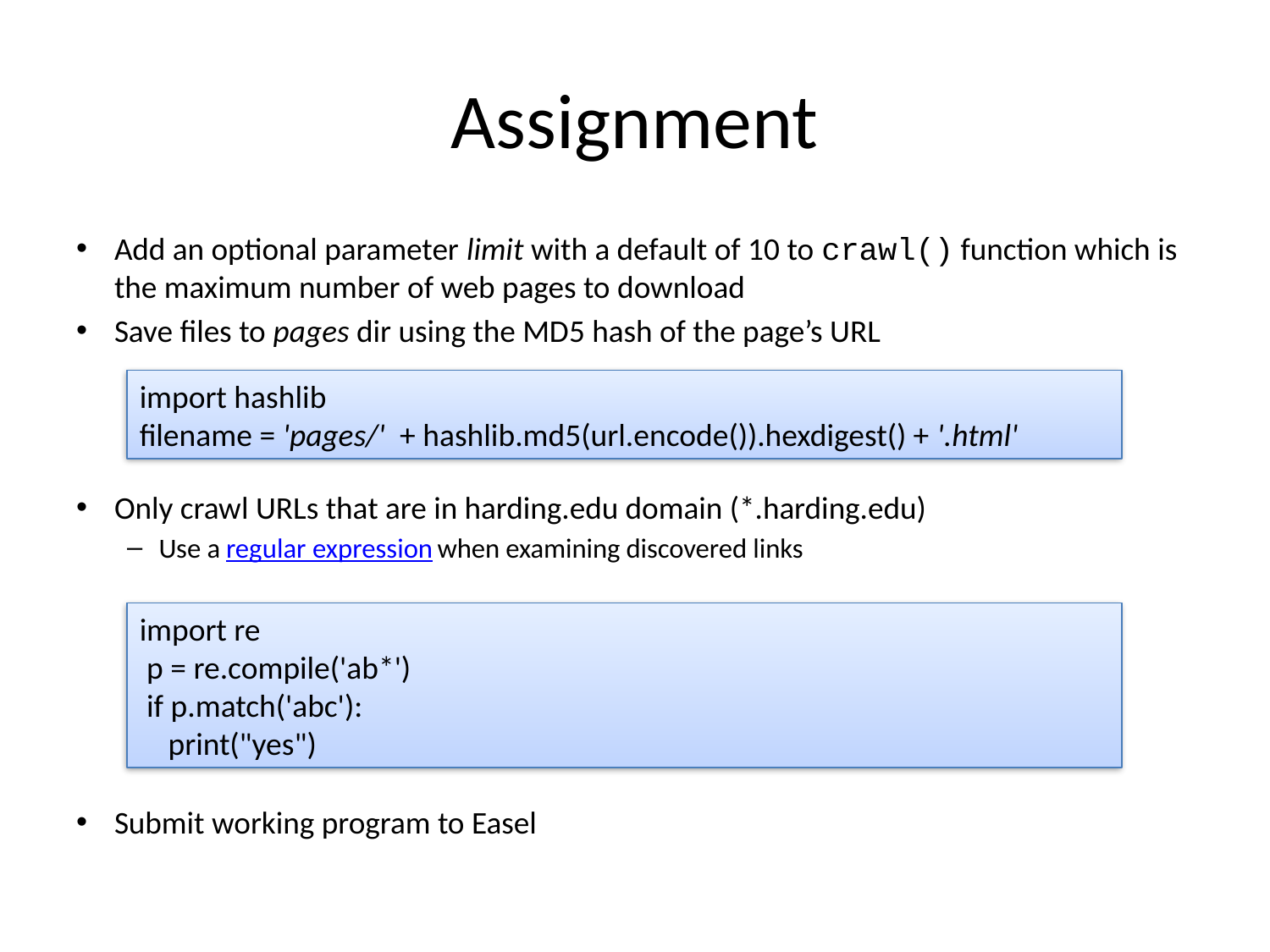

# Assignment
Add an optional parameter limit with a default of 10 to crawl() function which is the maximum number of web pages to download
Save files to pages dir using the MD5 hash of the page’s URL

Only crawl URLs that are in harding.edu domain (*.harding.edu)
Use a regular expression when examining discovered links

Submit working program to Easel
import hashlib
filename = 'pages/'  + hashlib.md5(url.encode()).hexdigest() + '.html'
import re
 p = re.compile('ab*')
 if p.match('abc'):
    print("yes")